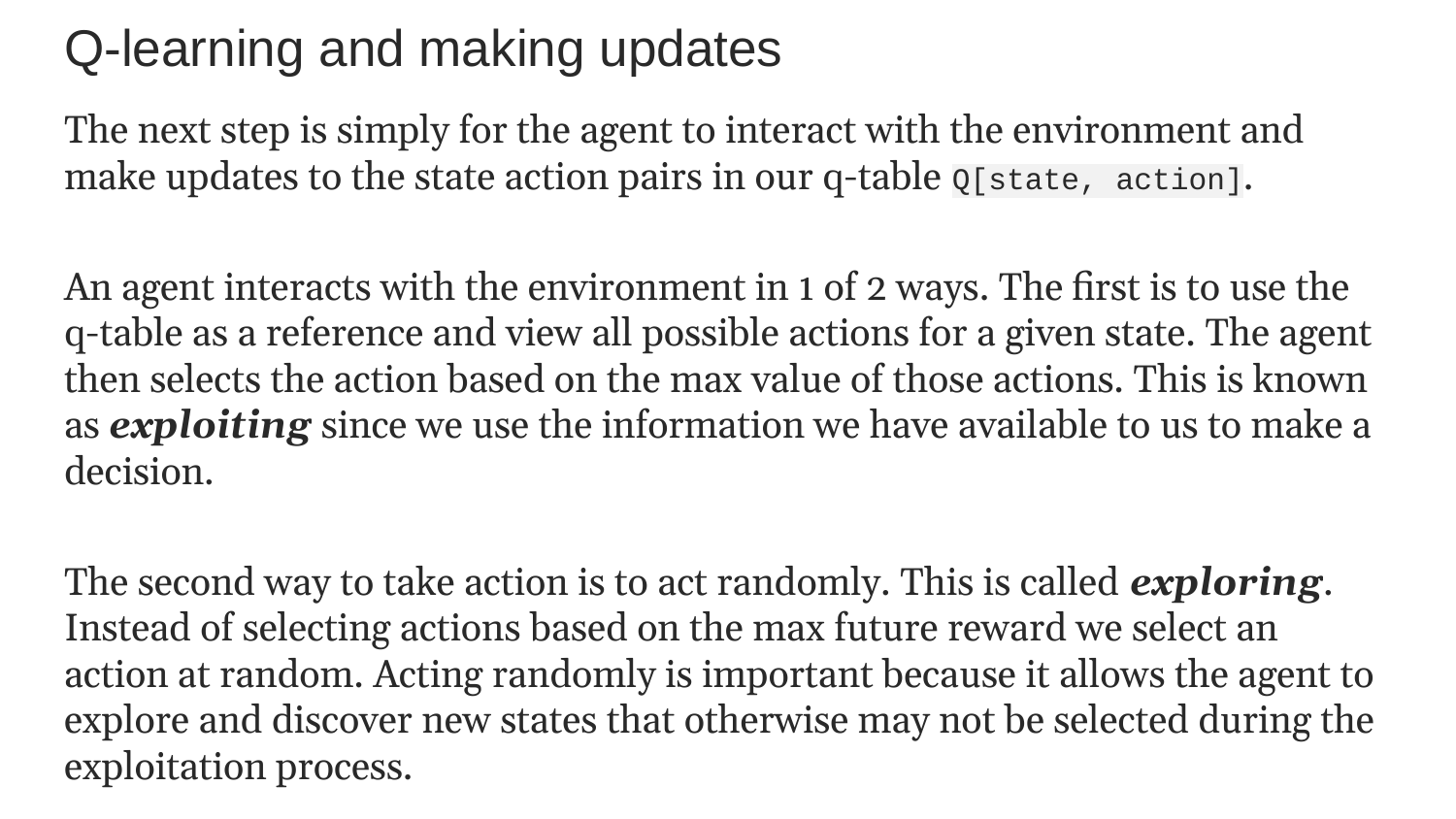

Q-learning and making updates
The next step is simply for the agent to interact with the environment and make updates to the state action pairs in our q-table Q[state, action].
An agent interacts with the environment in 1 of 2 ways. The first is to use the q-table as a reference and view all possible actions for a given state. The agent then selects the action based on the max value of those actions. This is known as exploiting since we use the information we have available to us to make a decision.
The second way to take action is to act randomly. This is called exploring. Instead of selecting actions based on the max future reward we select an action at random. Acting randomly is important because it allows the agent to explore and discover new states that otherwise may not be selected during the exploitation process.